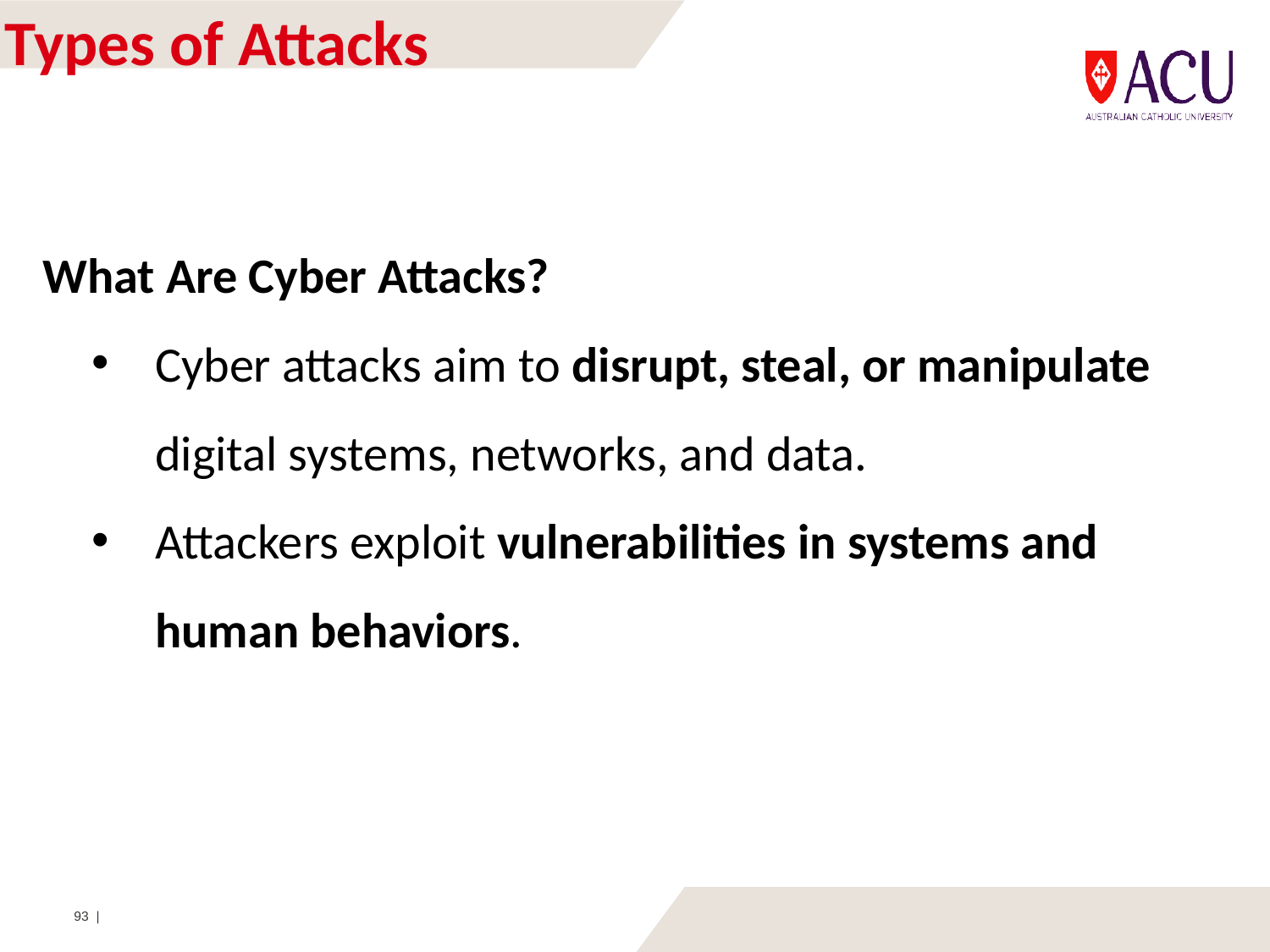

# Types of Attacks
What Are Cyber Attacks?
Cyber attacks aim to disrupt, steal, or manipulate digital systems, networks, and data.
Attackers exploit vulnerabilities in systems and human behaviors.
93 |